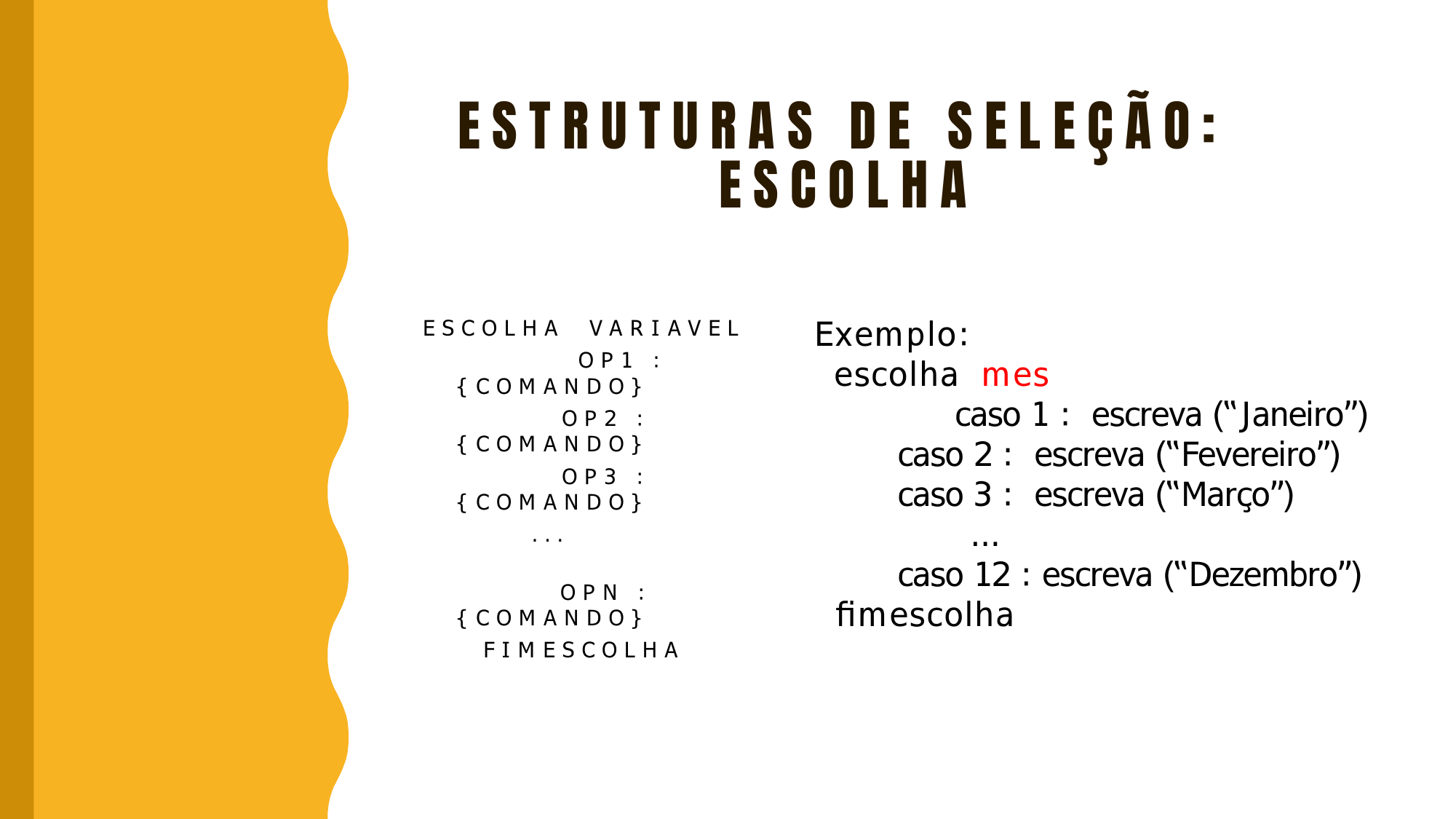

Estruturas de Seleção: ESCOLHA
Exemplo:
  escolha  mes
	   caso 1 :  escreva (“Janeiro”)
        caso 2 :  escreva (“Fevereiro”)
        caso 3 :  escreva (“Março”)
               ...
        caso 12 : escreva (“Dezembro”)
  fimescolha
     escolha  variavel
	       op1 :  {comando}
          op2 :  {comando}
          op3 :  {comando}
              ...
          opN :  {comando}
     fimescolha